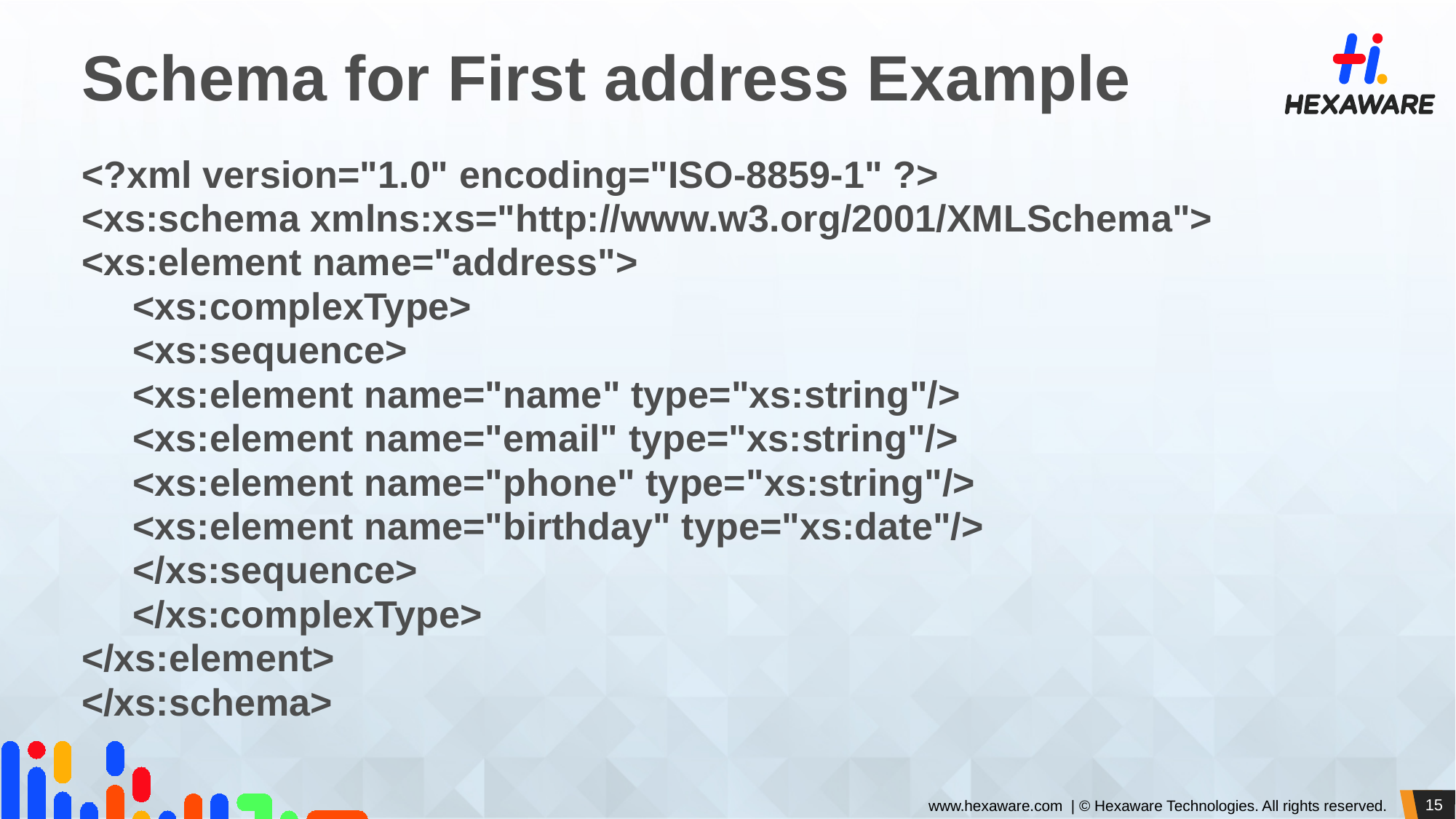

# Schema for First address Example
<?xml version="1.0" encoding="ISO-8859-1" ?>
<xs:schema xmlns:xs="http://www.w3.org/2001/XMLSchema">
<xs:element name="address">
	<xs:complexType>
		<xs:sequence>
			<xs:element name="name" type="xs:string"/>
			<xs:element name="email" type="xs:string"/>
			<xs:element name="phone" type="xs:string"/>
			<xs:element name="birthday" type="xs:date"/>
		</xs:sequence>
	</xs:complexType>
</xs:element>
</xs:schema>